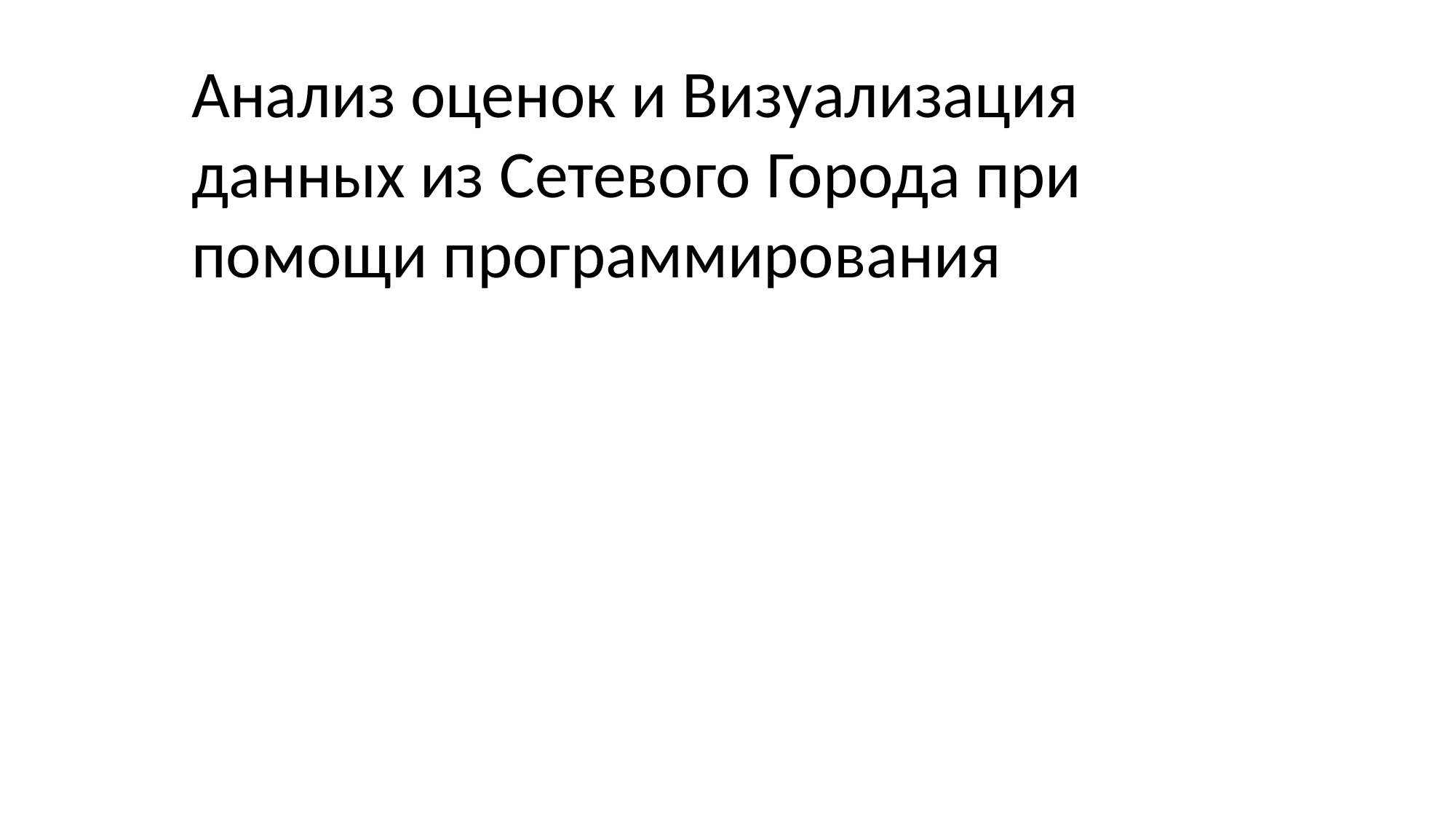

Анализ оценок и Визуализация данных из Сетевого Города при помощи программирования